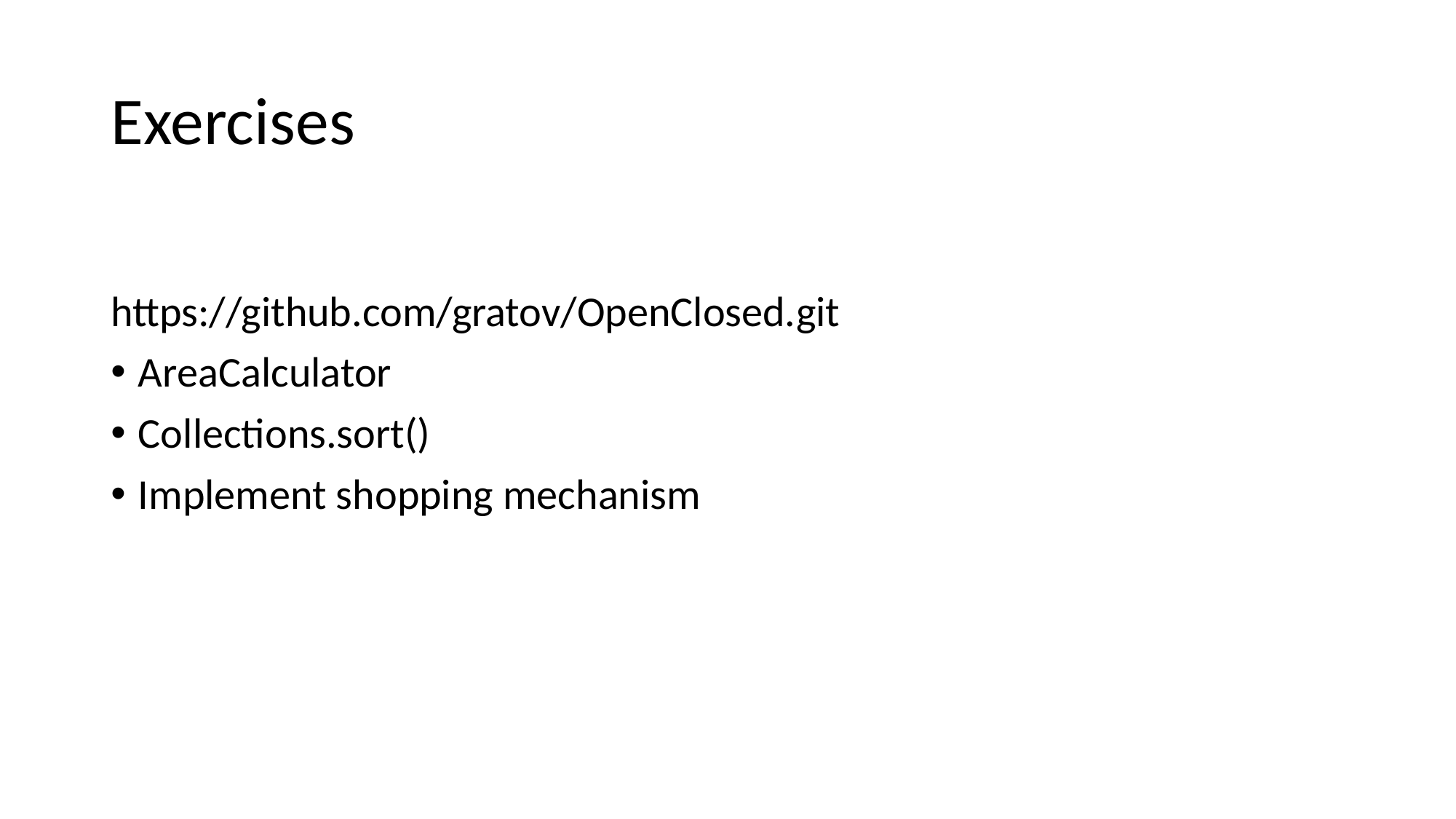

# Exercises

https://github.com/gratov/OpenClosed.git
AreaCalculator
Collections.sort()
Implement shopping mechanism